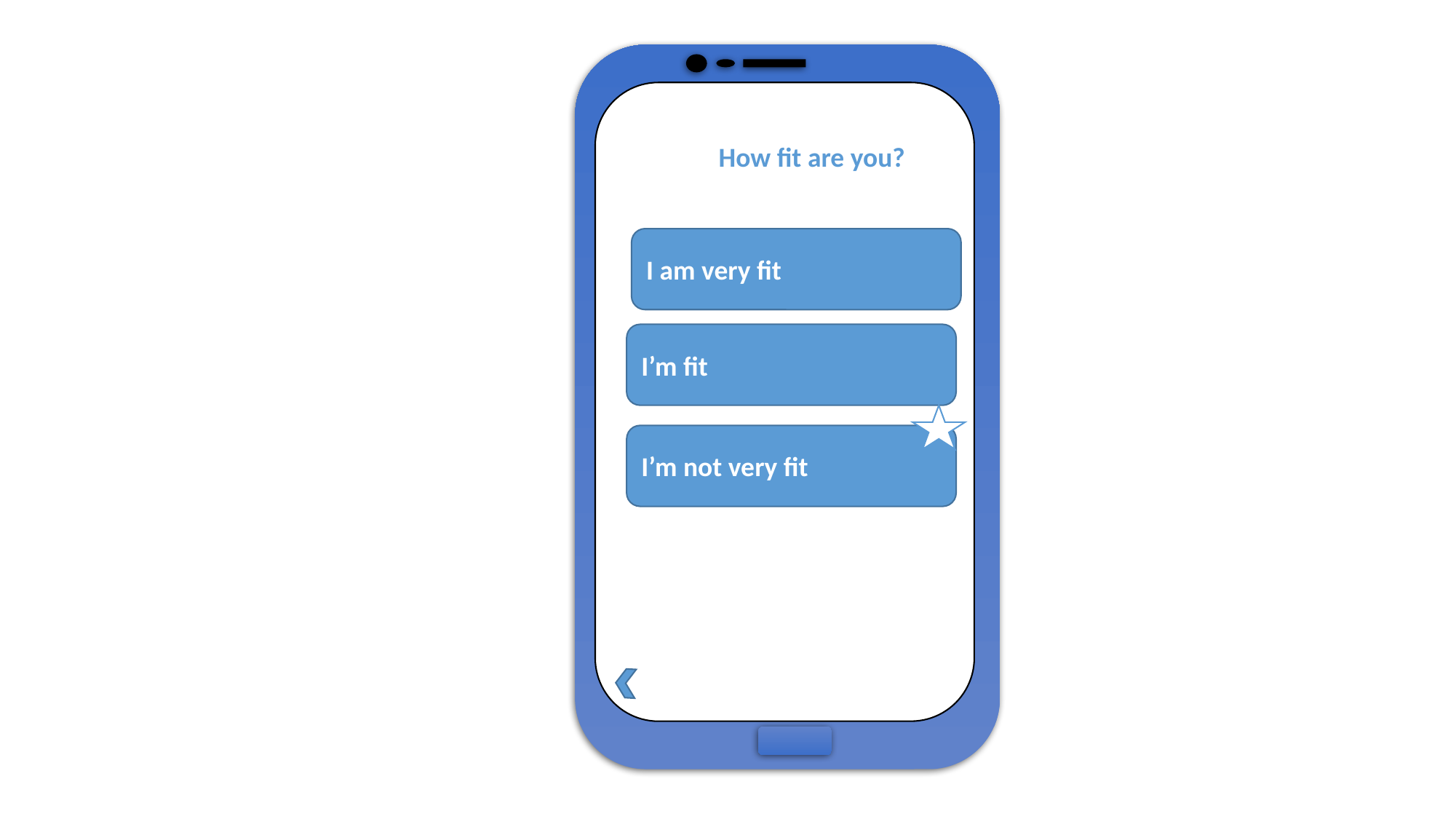

How fit are you?

I am very fit
I’m fit

I’m not very fit